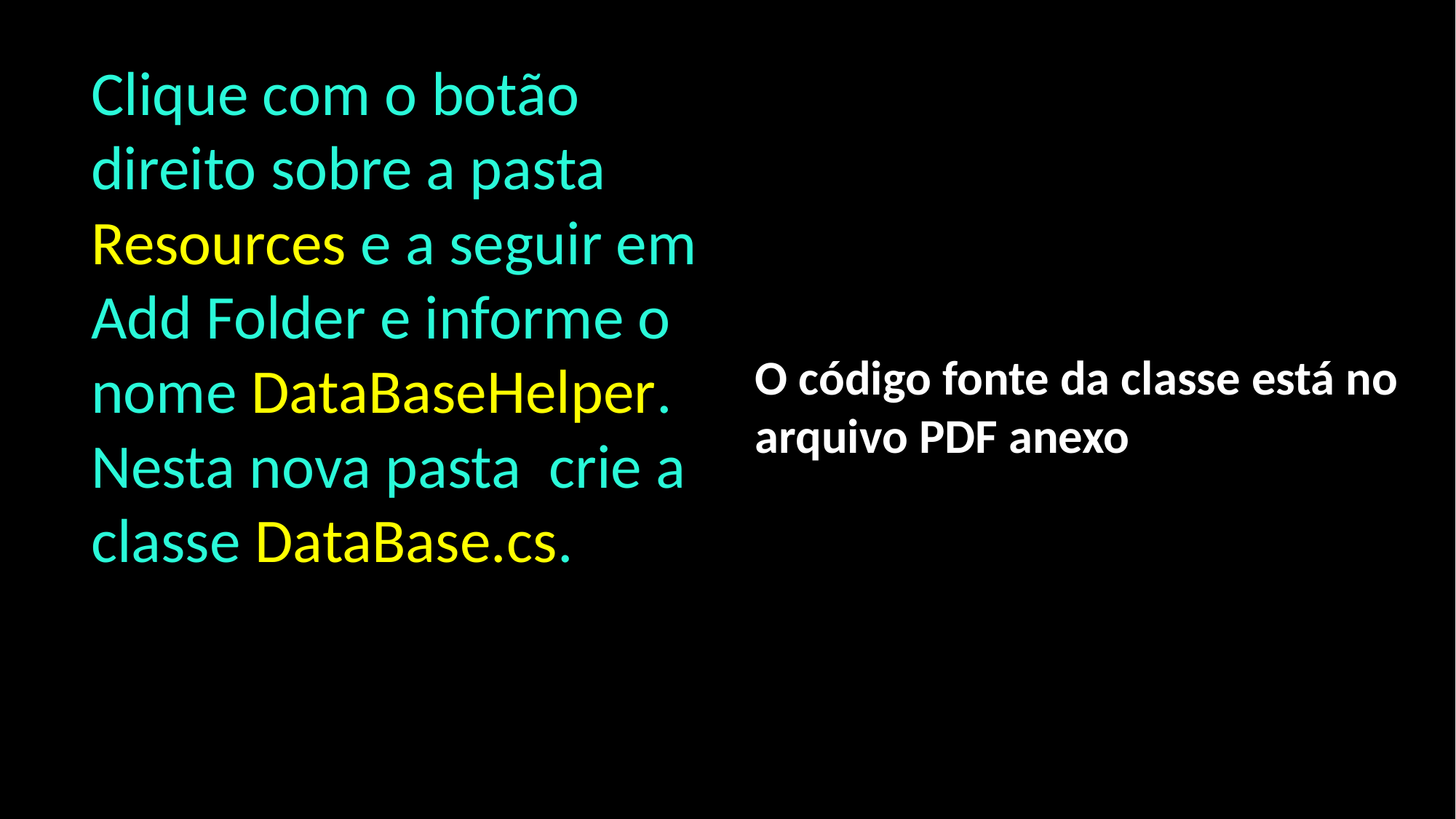

O código fonte da classe está no arquivo PDF anexo
Clique com o botão direito sobre a pasta Resources e a seguir em Add Folder e informe o nome DataBaseHelper.
Nesta nova pasta  crie a classe DataBase.cs.